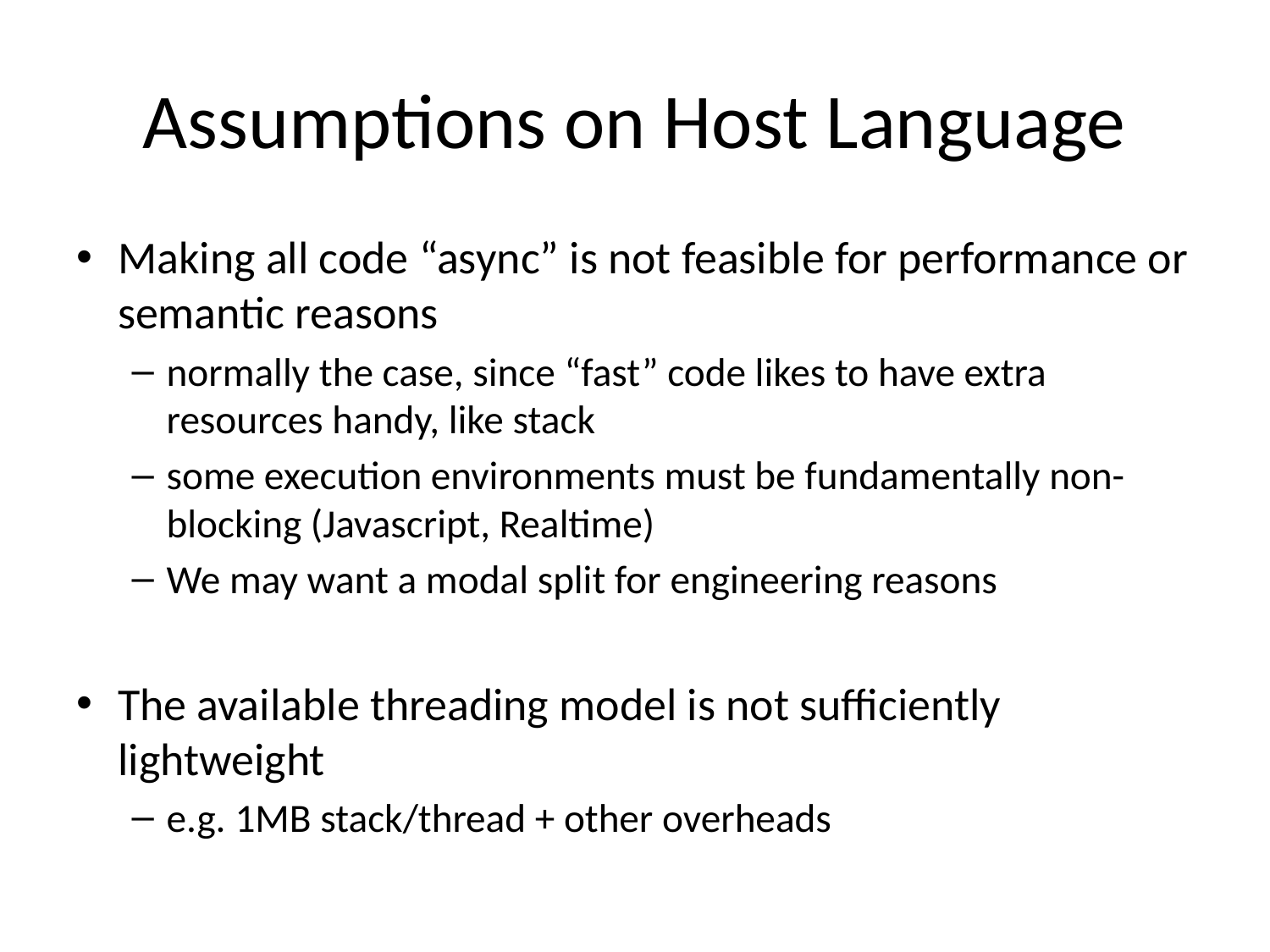

# Assumptions on Host Language
Making all code “async” is not feasible for performance or semantic reasons
normally the case, since “fast” code likes to have extra resources handy, like stack
some execution environments must be fundamentally non-blocking (Javascript, Realtime)
We may want a modal split for engineering reasons

The available threading model is not sufficiently lightweight
e.g. 1MB stack/thread + other overheads